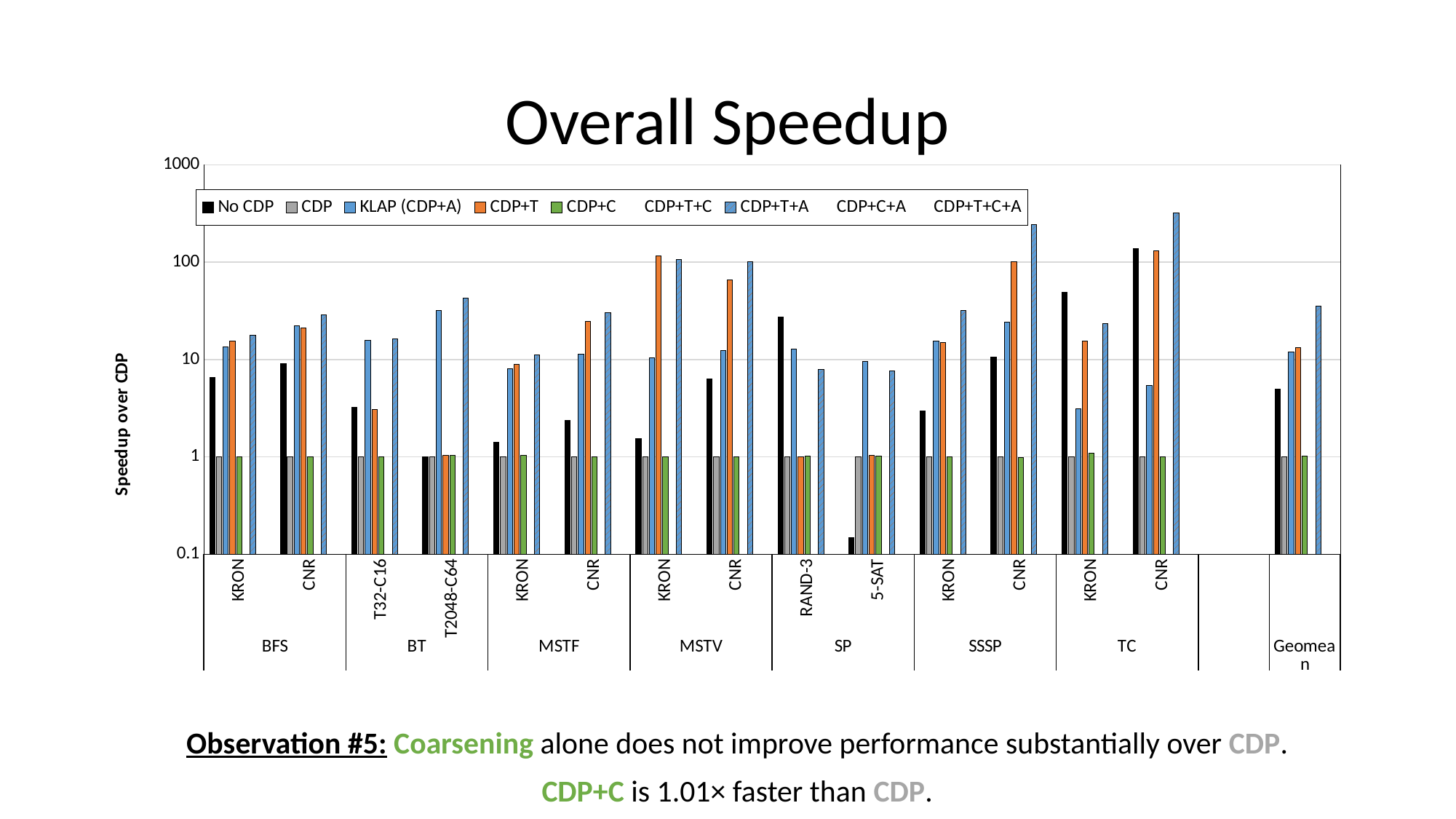

# Overall Speedup

### Chart

| Category | No CDP | CDP | KLAP (CDP+A) | CDP+T | CDP+C | CDP+T+C | CDP+T+A | CDP+C+A | CDP+T+C+A |
|---|---|---|---|---|---|---|---|---|---|
| KRON | 6.522818359074719 | 1.0 | 13.38197526881823 | 15.532250033646575 | 1.0027898191981184 | 15.747946291644839 | 17.71907012126738 | 26.389301620490393 | 28.38234731528443 |
| CNR | 9.1200304167265 | 1.0 | 22.368298974402915 | 21.17398172309008 | 1.0055148670295426 | 21.426715507710806 | 28.665346414682816 | 24.56198752540472 | 30.365236728400507 |
| T32-C16 | 3.2117335569061654 | 1.0 | 15.761959551498665 | 3.097525573252568 | 0.9997718729298964 | 3.071901088056716 | 16.206003144161148 | 15.779449959092394 | 16.52945134433849 |
| T2048-C64 | 1.0012437138104568 | 1.0 | 32.07608309265503 | 1.0299803209575977 | 1.0290228119498457 | 1.0490718764227798 | 42.50772878963859 | 41.81205720222045 | 43.365715613370746 |
| KRON | 1.4105844630340545 | 1.0 | 8.071083732629315 | 8.90634663981793 | 1.0405885980112244 | 10.018203444724596 | 11.225559555724422 | 8.403368121967413 | 12.93554756218837 |
| CNR | 2.355888014615653 | 1.0 | 11.435947814165326 | 24.679388980656967 | 1.0097009009299651 | 27.08579176203642 | 30.236172770366927 | 10.299887901984512 | 34.46219976461415 |
| KRON | 1.530368497315112 | 1.0 | 10.337791439254387 | 116.19199932352676 | 1.0051181095015684 | 116.41539756969658 | 106.32367141748365 | 10.027794801757718 | 108.90334794964569 |
| CNR | 6.289777342616768 | 1.0 | 12.401013548054518 | 65.70869294758289 | 1.001869188029572 | 67.5061134115191 | 100.61950701651594 | 11.565169846672912 | 111.74197546850972 |
| RAND-3 | 27.396933228935186 | 1.0 | 12.76780077141246 | 1.009337496300434 | 1.0121319451798265 | 1.0132551928005218 | 7.9523118992104385 | 12.93317931243962 | 8.087170105574232 |
| 5-SAT | 0.14838289640541652 | 1.0 | 9.610563379430358 | 1.0413888080006926 | 1.023934479304253 | 1.1173437648004547 | 7.6661814896824865 | 15.551621519392949 | 11.87543619778381 |
| KRON | 2.9486941285763 | 1.0 | 15.39853969518352 | 15.100022883019594 | 0.998433191650325 | 18.08687641716054 | 31.73601983051491 | 16.33370570765622 | 40.65176106571804 |
| CNR | 10.537612067709519 | 1.0 | 24.093554726056823 | 101.91150145668446 | 0.9892167127227475 | 133.5321952890714 | 244.3081456664644 | 21.804645287305075 | 285.4029880526248 |
| KRON | 49.292833748278284 | 1.0 | 3.1464325665265735 | 15.58601455564383 | 1.0912838821091693 | 19.995952125190342 | 23.469481492010097 | 5.915257447513559 | 46.64333921227731 |
| CNR | 138.70569578001073 | 1.0 | 5.379841177884123 | 131.24597247330357 | 1.0037445217167662 | 147.58547102452803 | 320.18417848621266 | 5.811786316269051 | 422.1260857376468 |
|   | None | None | None | None | None | None | None | None | None |
|  | 4.948826926128555 | 1.0 | 12.061992843958967 | 13.369000088709713 | 1.014929946557343 | 14.530954057011131 | 35.21654923241822 | 13.95020019060529 | 42.98495860524824 |
Observation #5: Coarsening alone does not improve performance substantially over CDP.
CDP+C is 1.01× faster than CDP.